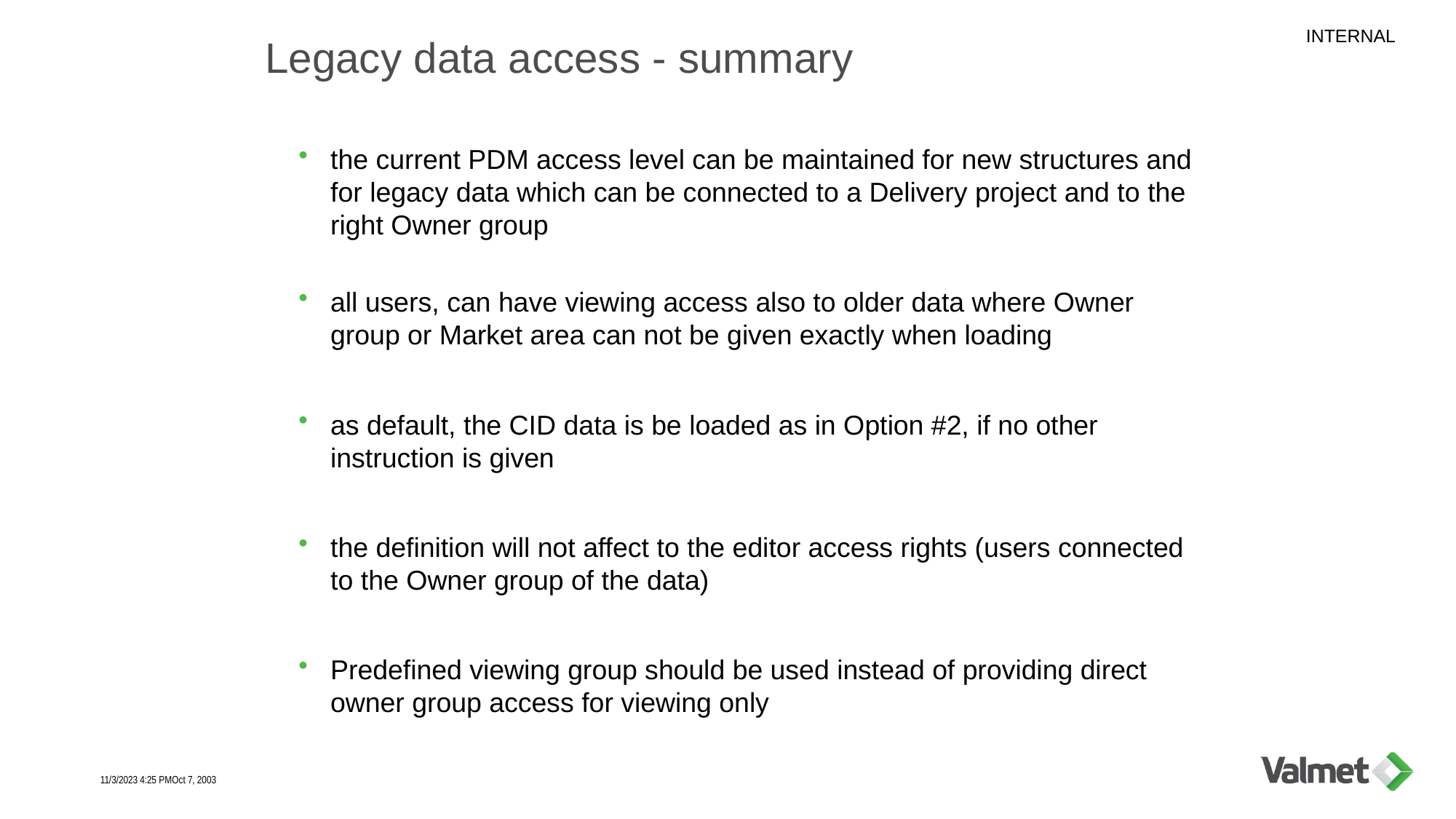

# Legacy data access - summary
the current PDM access level can be maintained for new structures and for legacy data which can be connected to a Delivery project and to the right Owner group
all users, can have viewing access also to older data where Owner group or Market area can not be given exactly when loading

as default, the CID data is be loaded as in Option #2, if no other instruction is given

the definition will not affect to the editor access rights (users connected to the Owner group of the data)

Predefined viewing group should be used instead of providing direct owner group access for viewing only
13
11/3/2023 4:25 PMOct 7, 2003